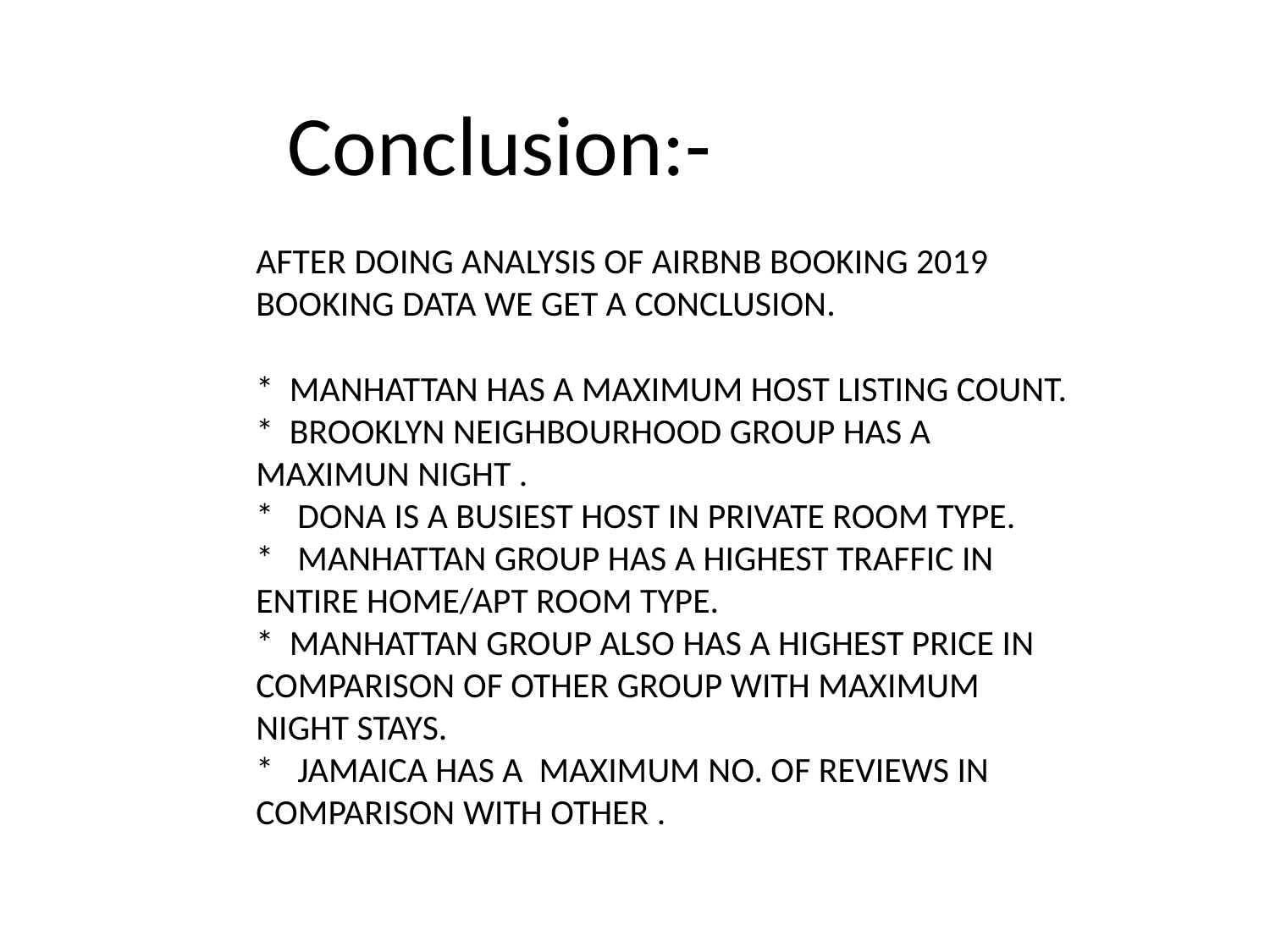

Conclusion:-
AFTER DOING ANALYSIS OF AIRBNB BOOKING 2019 BOOKING DATA WE GET A CONCLUSION.

*  MANHATTAN HAS A MAXIMUM HOST LISTING COUNT.
*  BROOKLYN NEIGHBOURHOOD GROUP HAS A MAXIMUN NIGHT .
*   DONA IS A BUSIEST HOST IN PRIVATE ROOM TYPE.
*   MANHATTAN GROUP HAS A HIGHEST TRAFFIC IN ENTIRE HOME/APT ROOM TYPE.
*  MANHATTAN GROUP ALSO HAS A HIGHEST PRICE IN COMPARISON OF OTHER GROUP WITH MAXIMUM NIGHT STAYS.
*   JAMAICA HAS A  MAXIMUM NO. OF REVIEWS IN COMPARISON WITH OTHER .